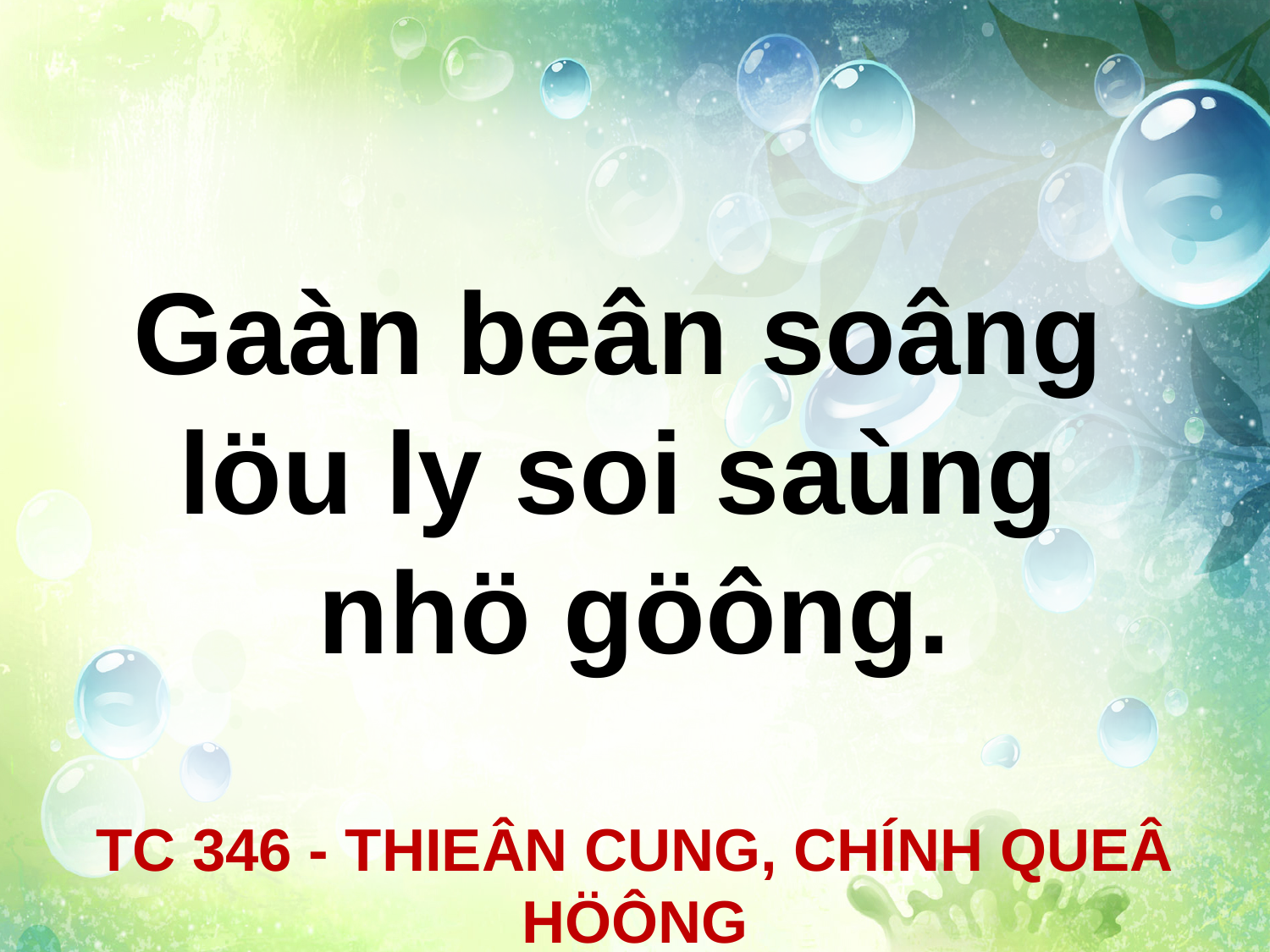

Gaàn beân soâng
löu ly soi saùng
nhö göông.
TC 346 - THIEÂN CUNG, CHÍNH QUEÂ HÖÔNG